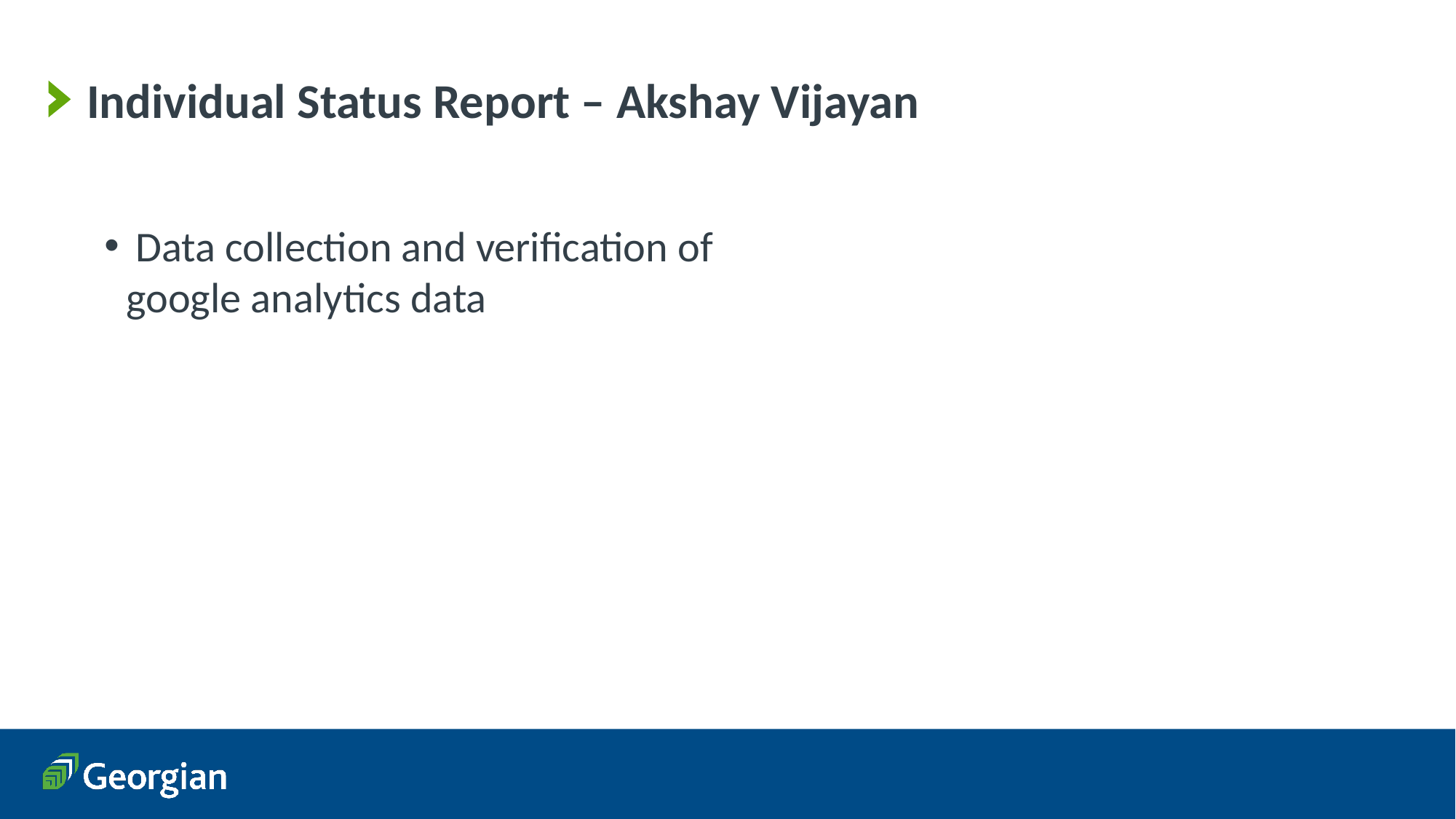

# Individual Status Report – Akshay Vijayan

 Data collection and verification of google analytics data